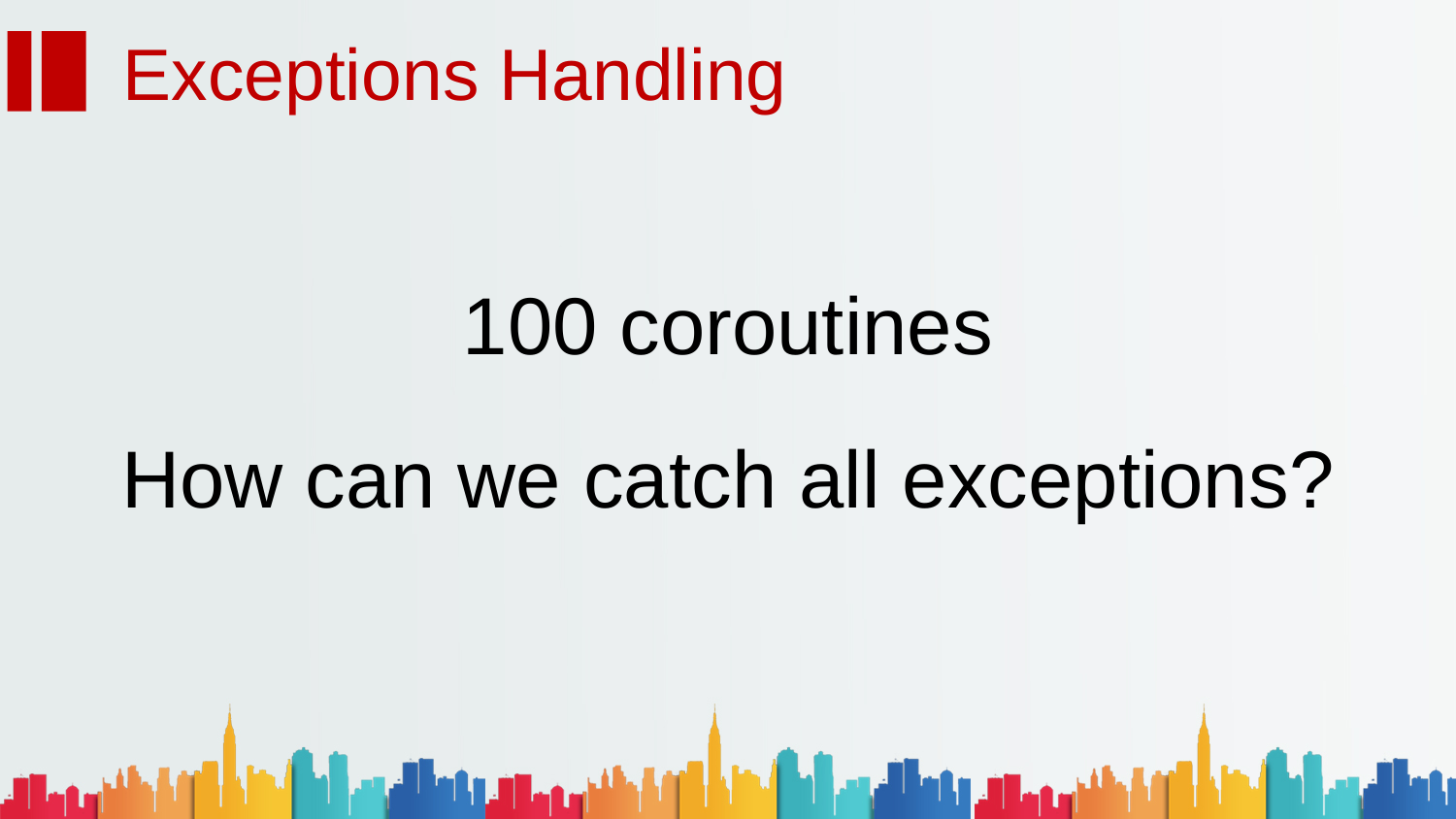

Exceptions Handling

100 coroutines
How can we catch all exceptions?